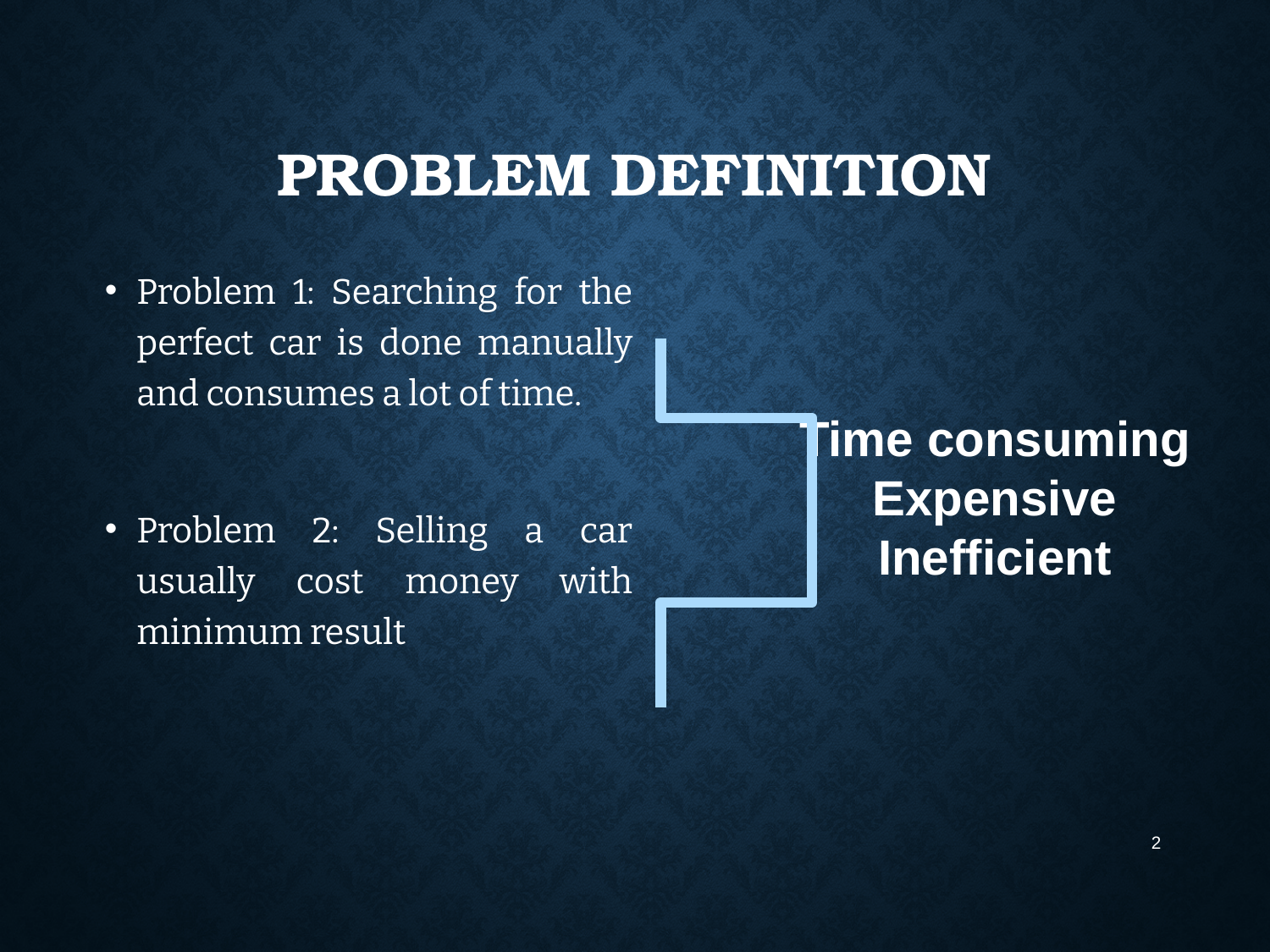

# Problem definition
Problem 1: Searching for the perfect car is done manually and consumes a lot of time.

Problem 2: Selling a car usually cost money with minimum result
Time consuming
Expensive
Inefficient
2